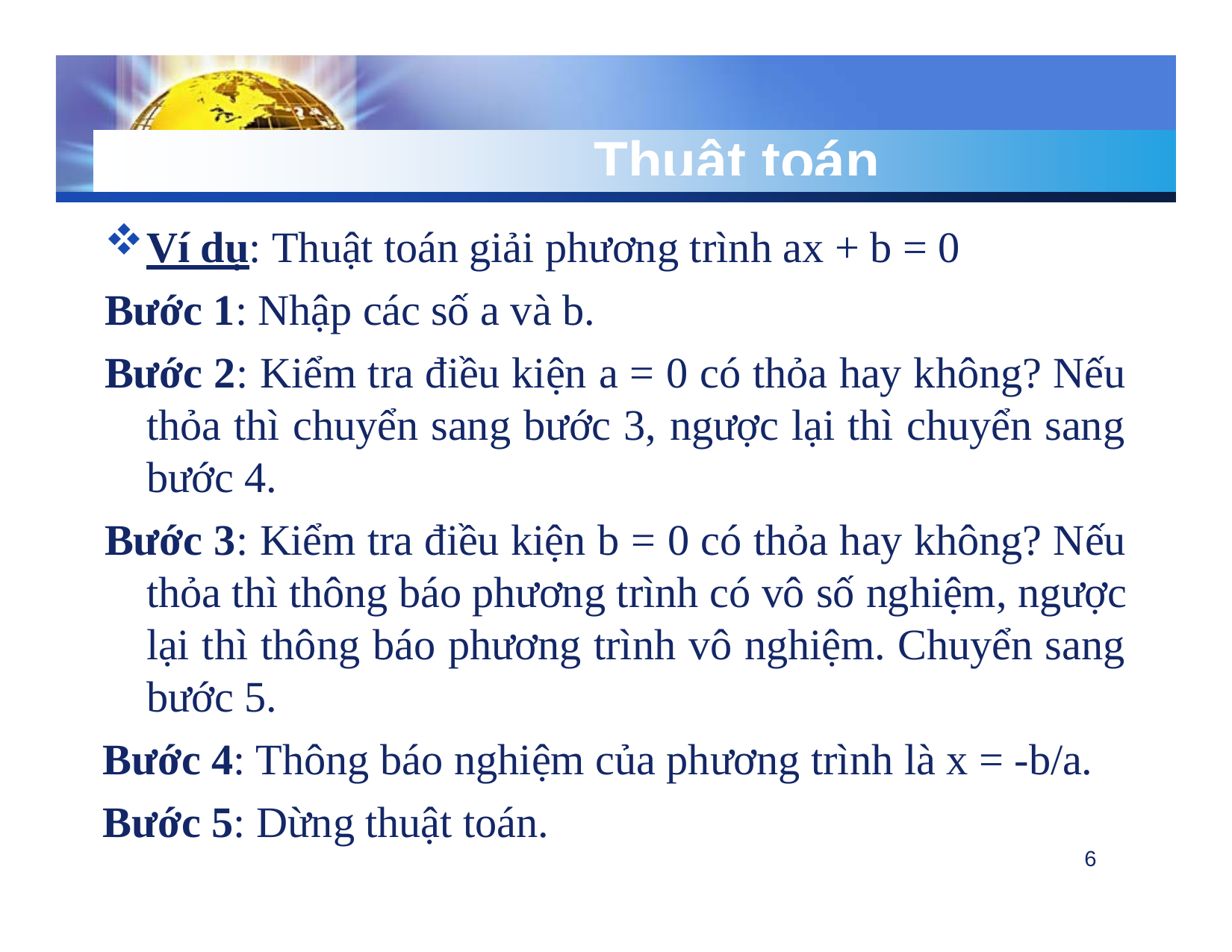

# Thuật toán

Ví dụ: Thuật toán giải phương trình ax + b = 0
Bước 1: Nhập các số a và b.
Bước 2: Kiểm tra điều kiện a = 0 có thỏa hay không? Nếu  thỏa thì chuyển sang bước 3, ngược lại thì chuyển sang  bước 4.
Bước 3: Kiểm tra điều kiện b = 0 có thỏa hay không? Nếu  thỏa thì thông báo phương trình có vô số nghiệm, ngược  lại thì thông báo phương trình vô nghiệm. Chuyển sang  bước 5.
Bước 4: Thông báo nghiệm của phương trình là x = -b/a.
Bước 5: Dừng thuật toán.

6